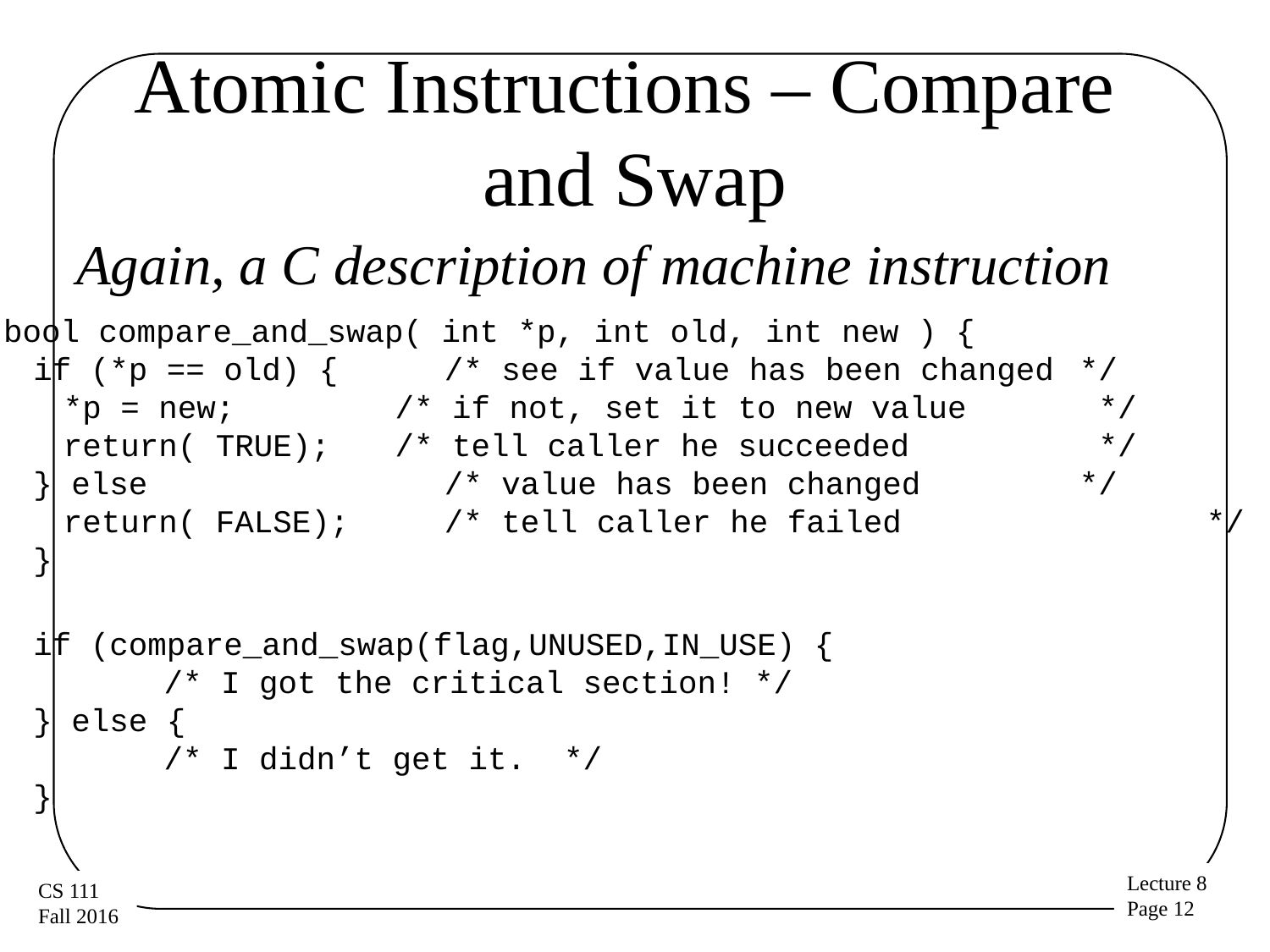

# Atomic Instructions – Compare and Swap
Again, a C description of machine instruction
bool compare_and_swap( int *p, int old, int new ) {
if (*p == old) {	/* see if value has been changed	*/
*p = new;		/* if not, set it to new value		*/
return( TRUE);	/* tell caller he succeeded		*/
} else			/* value has been changed		*/
	return( FALSE);	/* tell caller he failed			*/
}

if (compare_and_swap(flag,UNUSED,IN_USE) {
	/* I got the critical section! */
} else {
	/* I didn’t get it.  */
}